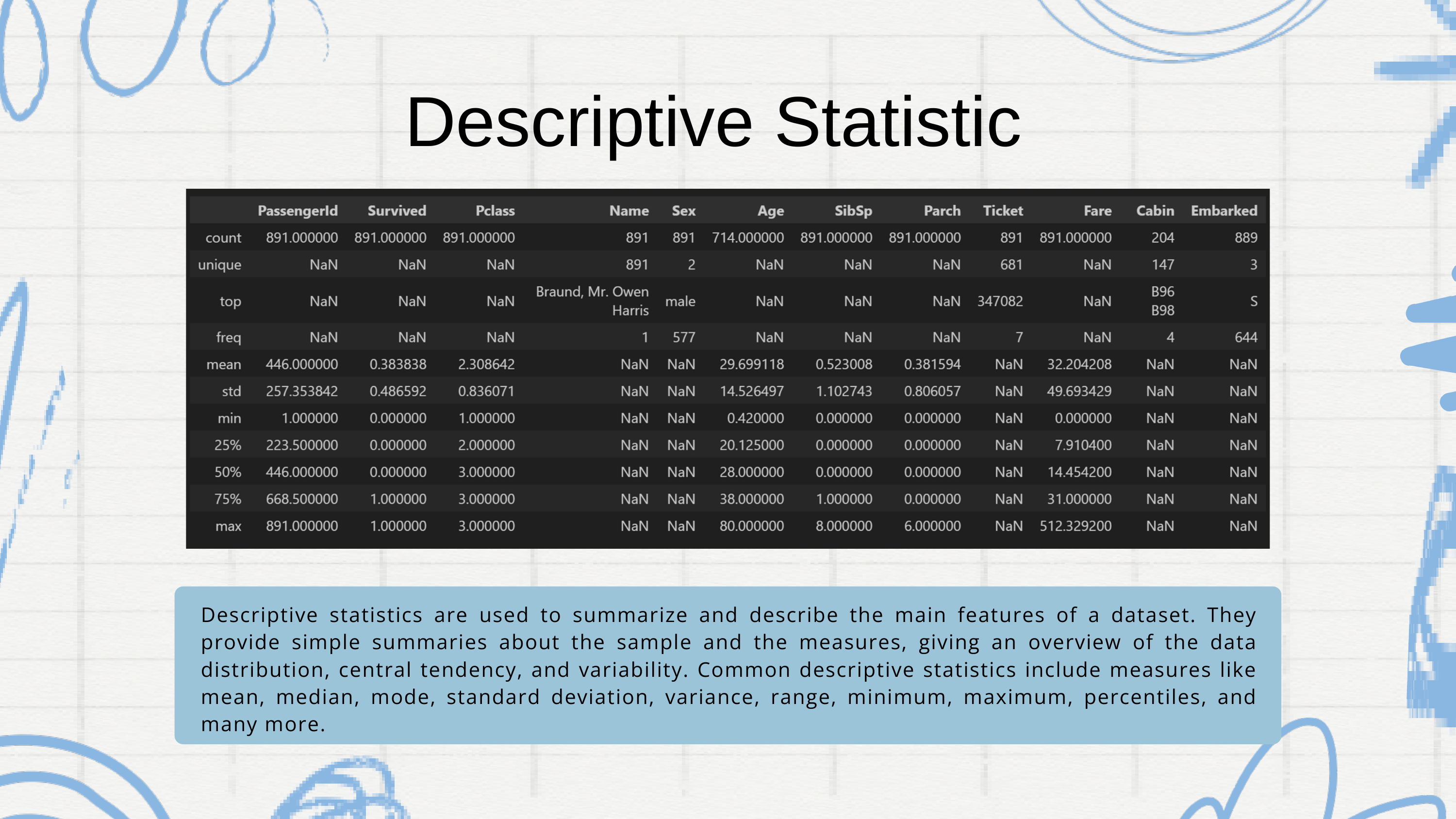

Descriptive Statistic

Descriptive statistics are used to summarize and describe the main features of a dataset. They provide simple summaries about the sample and the measures, giving an overview of the data distribution, central tendency, and variability. Common descriptive statistics include measures like mean, median, mode, standard deviation, variance, range, minimum, maximum, percentiles, and many more.